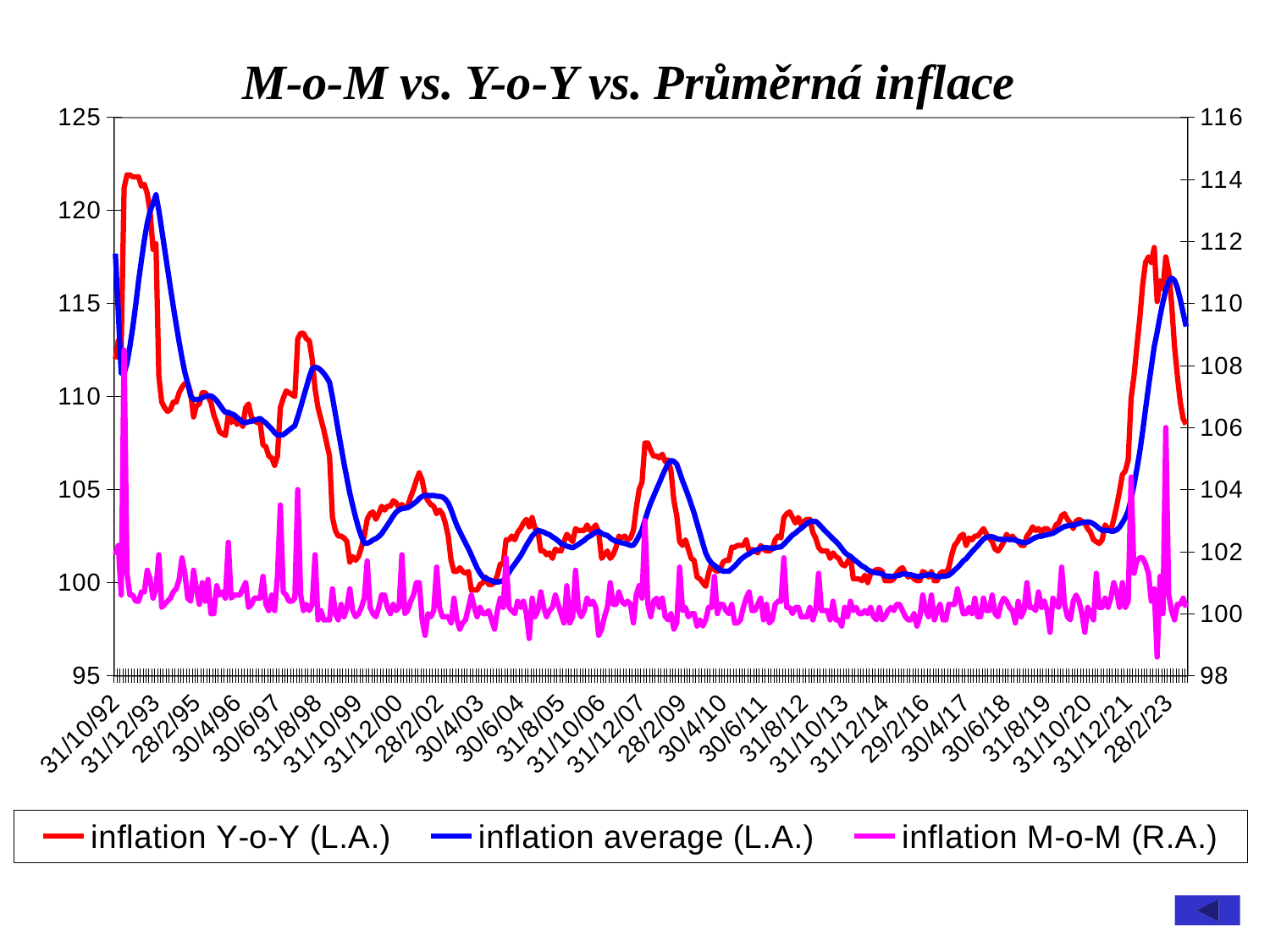

M-o-M vs. Y-o-Y vs. Průměrná inflace

### Chart

| Category | inflation Y-o-Y (L.A.) | inflation average (L.A.) | inflation M-o-M (R.A.) |
|---|---|---|---|
| 33908 | 112.0 | 117.675 | 101.9 |
| 33938 | 113.0 | 114.53333333333332 | 102.2 |
| 33969 | 112.7 | 111.25833333333334 | 100.6 |
| 34000 | 121.2 | 111.23333333333335 | 108.5 |
| 34028 | 121.9 | 111.79166666666669 | 101.3 |
| 34059 | 121.9 | 112.68333333333335 | 100.6 |
| 34089 | 121.8 | 113.72500000000002 | 100.6 |
| 34120 | 121.8 | 114.89999999999999 | 100.4 |
| 34150 | 121.8 | 116.19166666666666 | 100.4 |
| 34181 | 121.3 | 117.32499999999999 | 100.7 |
| 34212 | 121.4 | 118.40833333333332 | 100.7 |
| 34242 | 120.9 | 119.30833333333334 | 101.4 |
| 34273 | 119.9 | 119.96666666666668 | 101.1 |
| 34303 | 117.9 | 120.37500000000001 | 100.5 |
| 34334 | 118.2 | 120.83333333333336 | 100.8 |
| 34365 | 111.1 | 119.99166666666667 | 101.9 |
| 34393 | 109.7 | 118.97500000000001 | 100.2 |
| 34424 | 109.4 | 117.93333333333334 | 100.3 |
| 34454 | 109.2 | 116.88333333333334 | 100.4 |
| 34485 | 109.3 | 115.84166666666668 | 100.5 |
| 34515 | 109.7 | 114.83333333333336 | 100.7 |
| 34546 | 109.7 | 113.86666666666667 | 100.8 |
| 34577 | 110.2 | 112.93333333333335 | 101.1 |
| 34607 | 110.5 | 112.06666666666668 | 101.8 |
| 34638 | 110.7 | 111.30000000000001 | 101.3 |
| 34668 | 110.7 | 110.7 | 100.5 |
| 34699 | 110.2 | 110.03333333333336 | 100.4 |
| 34730 | 108.9 | 109.85000000000002 | 101.4 |
| 34758 | 109.5 | 109.83333333333336 | 100.8 |
| 34789 | 109.6 | 109.85000000000001 | 100.3 |
| 34819 | 110.2 | 109.93333333333334 | 101.0 |
| 34850 | 110.2 | 110.00833333333334 | 100.4 |
| 34880 | 110.0 | 110.03333333333335 | 101.1 |
| 34911 | 109.7 | 110.03333333333335 | 100.0 |
| 34942 | 109.0 | 109.93333333333334 | 100.0 |
| 34972 | 108.6 | 109.77499999999999 | 100.9 |
| 35003 | 108.1 | 109.55833333333332 | 100.6 |
| 35033 | 108.0 | 109.33333333333333 | 100.7 |
| 35064 | 107.9 | 109.14166666666667 | 100.5 |
| 35095 | 109.0 | 109.15000000000002 | 102.3 |
| 35124 | 108.6 | 109.075 | 100.5 |
| 35155 | 108.9 | 109.01666666666665 | 100.6 |
| 35185 | 108.5 | 108.875 | 100.6 |
| 35216 | 108.7 | 108.75 | 100.6 |
| 35246 | 108.4 | 108.61666666666667 | 100.8 |
| 35277 | 109.4 | 108.59166666666668 | 101.0 |
| 35308 | 109.6 | 108.64166666666667 | 100.2 |
| 35338 | 108.9 | 108.66666666666667 | 100.3 |
| 35369 | 108.7 | 108.71666666666668 | 100.5 |
| 35399 | 108.6 | 108.76666666666667 | 100.5 |
| 35430 | 108.6 | 108.82499999999999 | 100.5 |
| 35461 | 107.4 | 108.69166666666666 | 101.2 |
| 35489 | 107.3 | 108.58333333333333 | 100.3 |
| 35520 | 106.8 | 108.40833333333335 | 100.1 |
| 35550 | 106.7 | 108.25833333333334 | 100.6 |
| 35581 | 106.3 | 108.05833333333334 | 100.1 |
| 35611 | 106.8 | 107.92499999999997 | 101.2 |
| 35642 | 109.4 | 107.925 | 103.5 |
| 35673 | 109.9 | 107.95 | 100.7 |
| 35703 | 110.3 | 108.06666666666666 | 100.6 |
| 35734 | 110.2 | 108.19166666666666 | 100.4 |
| 35764 | 110.1 | 108.31666666666666 | 100.4 |
| 35795 | 110.0 | 108.43333333333332 | 100.5 |
| 35826 | 113.1 | 108.90833333333332 | 104.0 |
| 35854 | 113.4 | 109.41666666666667 | 100.6 |
| 35885 | 113.4 | 109.96666666666668 | 100.1 |
| 35915 | 113.1 | 110.5 | 100.3 |
| 35946 | 113.0 | 111.05833333333334 | 100.1 |
| 35976 | 112.0 | 111.49166666666666 | 100.3 |
| 36007 | 110.4 | 111.575 | 101.9 |
| 36038 | 109.4 | 111.53333333333335 | 99.8 |
| 36068 | 108.8 | 111.40833333333335 | 100.1 |
| 36099 | 108.2 | 111.24166666666667 | 99.8 |
| 36129 | 107.5 | 111.02499999999999 | 99.8 |
| 36160 | 106.8 | 110.75833333333333 | 99.8 |
| 36191 | 103.5 | 109.95833333333331 | 100.8 |
| 36219 | 102.8 | 109.07499999999999 | 100.0 |
| 36250 | 102.5 | 108.16666666666664 | 99.8 |
| 36280 | 102.5 | 107.28333333333332 | 100.3 |
| 36311 | 102.4 | 106.40000000000002 | 99.9 |
| 36341 | 102.2 | 105.58333333333333 | 100.2 |
| 36372 | 101.1 | 104.80833333333332 | 100.8 |
| 36403 | 101.4 | 104.14166666666665 | 100.1 |
| 36433 | 101.2 | 103.50833333333334 | 99.9 |
| 36464 | 101.4 | 102.94166666666668 | 100.0 |
| 36494 | 101.9 | 102.47500000000002 | 100.2 |
| 36525 | 102.5 | 102.11666666666667 | 100.5 |
| 36556 | 103.4 | 102.10833333333335 | 101.7 |
| 36585 | 103.7 | 102.18333333333334 | 100.2 |
| 36616 | 103.8 | 102.29166666666667 | 100.0 |
| 36646 | 103.4 | 102.36666666666667 | 99.9 |
| 36677 | 103.7 | 102.47500000000001 | 100.2 |
| 36707 | 104.1 | 102.63333333333333 | 100.6 |
| 36738 | 103.9 | 102.86666666666666 | 100.6 |
| 36769 | 104.1 | 103.09166666666665 | 100.2 |
| 36799 | 104.1 | 103.33333333333333 | 100.0 |
| 36830 | 104.4 | 103.58333333333333 | 100.3 |
| 36860 | 104.3 | 103.78333333333335 | 100.1 |
| 36891 | 104.0 | 103.90833333333335 | 100.2 |
| 36922 | 104.2 | 103.97500000000001 | 101.9 |
| 36950 | 104.0 | 104.0 | 100.0 |
| 36981 | 104.1 | 104.02499999999999 | 100.1 |
| 37011 | 104.6 | 104.125 | 100.4 |
| 37042 | 105.0 | 104.23333333333333 | 100.6 |
| 37072 | 105.5 | 104.35000000000001 | 101.0 |
| 37103 | 105.9 | 104.5166666666667 | 101.0 |
| 37134 | 105.5 | 104.63333333333334 | 99.8 |
| 37164 | 104.7 | 104.68333333333334 | 99.3 |
| 37195 | 104.4 | 104.68333333333334 | 100.0 |
| 37225 | 104.2 | 104.67500000000001 | 99.9 |
| 37256 | 104.1 | 104.68333333333334 | 100.1 |
| 37287 | 103.7 | 104.64166666666667 | 101.5 |
| 37315 | 103.9 | 104.63333333333334 | 100.2 |
| 37346 | 103.7 | 104.60000000000002 | 99.9 |
| 37376 | 103.2 | 104.48333333333335 | 99.9 |
| 37407 | 102.5 | 104.27500000000002 | 99.9 |
| 37437 | 101.2 | 103.91666666666669 | 99.7 |
| 37468 | 100.6 | 103.47500000000001 | 100.5 |
| 37499 | 100.6 | 103.06666666666666 | 99.8 |
| 37529 | 100.8 | 102.74166666666667 | 99.5 |
| 37560 | 100.6 | 102.425 | 99.7 |
| 37590 | 100.5 | 102.11666666666667 | 99.8 |
| 37621 | 100.6 | 101.825 | 100.2 |
| 37652 | 99.6 | 101.48333333333333 | 100.6 |
| 37680 | 99.6 | 101.12499999999999 | 100.2 |
| 37711 | 99.6 | 100.78333333333332 | 99.9 |
| 37741 | 99.9 | 100.50833333333334 | 100.2 |
| 37772 | 100.0 | 100.30000000000001 | 100.0 |
| 37802 | 100.3 | 100.22500000000001 | 100.0 |
| 37833 | 99.9 | 100.16666666666669 | 100.1 |
| 37864 | 99.9 | 100.10833333333335 | 99.8 |
| 37894 | 100.0 | 100.04166666666667 | 99.5 |
| 37925 | 100.4 | 100.02499999999999 | 100.1 |
| 37955 | 101.0 | 100.06666666666666 | 100.5 |
| 37986 | 101.0 | 100.09999999999998 | 100.2 |
| 38017 | 102.3 | 100.32499999999999 | 101.8 |
| 38046 | 102.3 | 100.55 | 100.2 |
| 38077 | 102.5 | 100.79166666666667 | 100.1 |
| 38107 | 102.3 | 100.99166666666666 | 100.0 |
| 38138 | 102.7 | 101.21666666666665 | 100.4 |
| 38168 | 102.9 | 101.43333333333334 | 100.2 |
| 38199 | 103.2 | 101.70833333333333 | 100.4 |
| 38230 | 103.4 | 102.0 | 100.0 |
| 38260 | 103.0 | 102.25 | 99.2 |
| 38291 | 103.5 | 102.50833333333333 | 100.5 |
| 38321 | 102.9 | 102.66666666666667 | 99.9 |
| 38352 | 102.8 | 102.81666666666666 | 100.1 |
| 38383 | 101.7 | 102.76666666666667 | 100.7 |
| 38411 | 101.7 | 102.71666666666668 | 100.2 |
| 38442 | 101.5 | 102.63333333333333 | 99.9 |
| 38472 | 101.6 | 102.57499999999999 | 100.1 |
| 38503 | 101.3 | 102.45833333333331 | 100.2 |
| 38533 | 101.8 | 102.36666666666666 | 100.6 |
| 38564 | 101.7 | 102.24166666666667 | 100.3 |
| 38595 | 101.7 | 102.10000000000001 | 100.0 |
| 38625 | 102.2 | 102.03333333333335 | 99.7 |
| 38656 | 102.6 | 101.95833333333331 | 100.9 |
| 38686 | 102.4 | 101.91666666666667 | 99.7 |
| 38717 | 102.2 | 101.86666666666669 | 99.9 |
| 38748 | 102.9 | 101.96666666666668 | 101.4 |
| 38776 | 102.8 | 102.05833333333334 | 100.1 |
| 38807 | 102.8 | 102.16666666666667 | 99.9 |
| 38837 | 102.8 | 102.26666666666665 | 100.1 |
| 38868 | 103.1 | 102.41666666666664 | 100.5 |
| 38898 | 102.8 | 102.49999999999999 | 100.3 |
| 38929 | 102.9 | 102.59999999999998 | 100.4 |
| 38960 | 103.1 | 102.71666666666665 | 100.2 |
| 38990 | 102.7 | 102.75833333333333 | 99.3 |
| 39021 | 101.3 | 102.64999999999999 | 99.5 |
| 39051 | 101.5 | 102.57499999999999 | 99.9 |
| 39082 | 101.7 | 102.53333333333335 | 100.2 |
| 39113 | 101.3 | 102.39999999999999 | 101.0 |
| 39141 | 101.5 | 102.29166666666667 | 100.3 |
| 39172 | 101.9 | 102.21666666666668 | 100.3 |
| 39202 | 102.5 | 102.19166666666666 | 100.7 |
| 39233 | 102.4 | 102.13333333333333 | 100.4 |
| 39263 | 102.5 | 102.10833333333333 | 100.3 |
| 39294 | 102.3 | 102.05833333333334 | 100.4 |
| 39325 | 102.4 | 102.0 | 100.3 |
| 39355 | 102.8 | 102.00833333333333 | 99.7 |
| 39386 | 104.0 | 102.23333333333333 | 100.6 |
| 39416 | 105.0 | 102.52499999999998 | 100.9 |
| 39447 | 105.4 | 102.83333333333333 | 100.5 |
| 39478 | 107.5 | 103.34999999999998 | 103.0 |
| 39507 | 107.5 | 103.85000000000001 | 100.3 |
| 39538 | 107.1 | 104.28333333333332 | 99.9 |
| 39568 | 106.8 | 104.64166666666665 | 100.4 |
| 39599 | 106.8 | 105.00833333333333 | 100.5 |
| 39629 | 106.7 | 105.35833333333333 | 100.2 |
| 39660 | 106.9 | 105.74166666666667 | 100.5 |
| 39691 | 106.5 | 106.08333333333333 | 99.9 |
| 39721 | 106.6 | 106.39999999999999 | 99.8 |
| 39752 | 106.0 | 106.56666666666665 | 100.0 |
| 39782 | 104.4 | 106.51666666666667 | 99.5 |
| 39813 | 103.6 | 106.36666666666667 | 99.7 |
| 39844 | 102.2 | 105.925 | 101.5 |
| 39872 | 102.0 | 105.46666666666665 | 100.1 |
| 39903 | 102.3 | 105.06666666666666 | 100.2 |
| 39933 | 101.8 | 104.64999999999999 | 99.9 |
| 39964 | 101.3 | 104.19166666666666 | 100.0 |
| 39994 | 101.2 | 103.73333333333333 | 100.0 |
| 40025 | 100.3 | 103.18333333333334 | 99.6 |
| 40056 | 100.2 | 102.65833333333332 | 99.8 |
| 40086 | 100.0 | 102.10833333333333 | 99.6 |
| 40117 | 99.8 | 101.59166666666665 | 99.8 |
| 40147 | 100.5 | 101.26666666666667 | 100.2 |
| 40178 | 101.0 | 101.05 | 100.2 |
| 40209 | 100.7 | 100.92500000000001 | 101.2 |
| 40237 | 100.6 | 100.80833333333332 | 100.0 |
| 40268 | 100.7 | 100.675 | 100.3 |
| 40298 | 101.1 | 100.61666666666666 | 100.3 |
| 40329 | 101.2 | 100.60833333333335 | 100.1 |
| 40359 | 101.2 | 100.60833333333335 | 100.0 |
| 40390 | 101.9 | 100.74166666666669 | 100.3 |
| 40421 | 101.9 | 100.88333333333337 | 99.7 |
| 40451 | 102.0 | 101.05000000000001 | 99.7 |
| 40482 | 102.0 | 101.23333333333333 | 99.8 |
| 40512 | 102.0 | 101.35833333333333 | 100.2 |
| 40543 | 102.3 | 101.46666666666665 | 100.5 |
| 40574 | 101.7 | 101.55 | 100.7 |
| 40602 | 101.8 | 101.64999999999999 | 100.1 |
| 40633 | 101.7 | 101.73333333333333 | 100.1 |
| 40663 | 101.6 | 101.77499999999999 | 100.3 |
| 40694 | 102.0 | 101.84166666666665 | 100.5 |
| 40724 | 101.8 | 101.89166666666667 | 99.8 |
| 40755 | 101.7 | 101.875 | 100.3 |
| 40786 | 101.7 | 101.85833333333333 | 99.7 |
| 40816 | 101.8 | 101.84166666666665 | 99.8 |
| 40847 | 102.3 | 101.86666666666667 | 100.3 |
| 40877 | 102.5 | 101.90833333333335 | 100.4 |
| 40908 | 102.4 | 101.91666666666667 | 100.4 |
| 40939 | 103.5 | 102.06666666666666 | 101.8 |
| 40968 | 103.7 | 102.22500000000001 | 100.2 |
| 40999 | 103.8 | 102.39999999999998 | 100.2 |
| 41029 | 103.5 | 102.55833333333334 | 100.0 |
| 41060 | 103.2 | 102.65833333333335 | 100.2 |
| 41090 | 103.5 | 102.80000000000001 | 100.2 |
| 41121 | 103.1 | 102.91666666666667 | 99.9 |
| 41152 | 103.3 | 103.05 | 99.9 |
| 41182 | 103.4 | 103.18333333333334 | 99.9 |
| 41213 | 103.4 | 103.27500000000002 | 100.2 |
| 41243 | 102.7 | 103.29166666666669 | 99.8 |
| 41274 | 102.4 | 103.29166666666669 | 100.1 |
| 41305 | 101.9 | 103.15833333333335 | 101.3 |
| 41333 | 101.7 | 102.99166666666667 | 100.1 |
| 41364 | 101.7 | 102.81666666666666 | 100.1 |
| 41394 | 101.7 | 102.66666666666667 | 100.1 |
| 41425 | 101.3 | 102.50833333333333 | 99.8 |
| 41455 | 101.6 | 102.34999999999998 | 100.4 |
| 41486 | 101.4 | 102.20833333333336 | 99.8 |
| 41517 | 101.3 | 102.04166666666667 | 99.8 |
| 41547 | 101.0 | 101.84166666666668 | 99.6 |
| 41578 | 100.9 | 101.63333333333333 | 100.2 |
| 41608 | 101.1 | 101.49999999999999 | 99.9 |
| 41639 | 101.4 | 101.41666666666667 | 100.4 |
| 41670 | 100.2 | 101.27499999999999 | 100.1 |
| 41698 | 100.2 | 101.14999999999999 | 100.2 |
| 41729 | 100.2 | 101.02499999999999 | 100.0 |
| 41759 | 100.1 | 100.89166666666667 | 100.0 |
| 41790 | 100.4 | 100.81666666666668 | 100.1 |
| 41820 | 100.0 | 100.68333333333335 | 100.0 |
| 41851 | 100.5 | 100.60833333333335 | 100.2 |
| 41882 | 100.6 | 100.55 | 99.9 |
| 41912 | 100.7 | 100.52499999999999 | 99.8 |
| 41943 | 100.7 | 100.50833333333333 | 100.2 |
| 41973 | 100.6 | 100.46666666666665 | 99.8 |
| 42004 | 100.1 | 100.35833333333333 | 99.9 |
| 42035 | 100.1 | 100.35000000000001 | 100.1 |
| 42063 | 100.1 | 100.34166666666668 | 100.2 |
| 42094 | 100.2 | 100.34166666666668 | 100.1 |
| 42124 | 100.5 | 100.375 | 100.3 |
| 42155 | 100.7 | 100.40000000000002 | 100.3 |
| 42185 | 100.8 | 100.46666666666668 | 100.1 |
| 42216 | 100.5 | 100.46666666666668 | 99.9 |
| 42247 | 100.3 | 100.44166666666666 | 99.8 |
| 42277 | 100.4 | 100.41666666666669 | 99.8 |
| 42308 | 100.2 | 100.375 | 100.0 |
| 42338 | 100.1 | 100.33333333333331 | 99.6 |
| 42369 | 100.1 | 100.33333333333331 | 99.9 |
| 42400 | 100.6 | 100.37499999999999 | 100.6 |
| 42429 | 100.5 | 100.40833333333335 | 100.1 |
| 42460 | 100.3 | 100.41666666666669 | 99.9 |
| 42490 | 100.6 | 100.42500000000001 | 100.6 |
| 42521 | 100.1 | 100.37499999999999 | 99.8 |
| 42551 | 100.1 | 100.31666666666666 | 100.1 |
| 42582 | 100.5 | 100.31666666666666 | 100.3 |
| 42613 | 100.6 | 100.34166666666665 | 99.8 |
| 42643 | 100.5 | 100.35000000000001 | 99.8 |
| 42674 | 100.8 | 100.39999999999999 | 100.3 |
| 42704 | 101.5 | 100.51666666666667 | 100.3 |
| 42735 | 102.0 | 100.675 | 100.3 |
| 42766 | 102.2 | 100.80833333333334 | 100.8 |
| 42794 | 102.5 | 100.97500000000001 | 100.4 |
| 42825 | 102.6 | 101.16666666666667 | 100.0 |
| 42855 | 102.0 | 101.28333333333332 | 100.0 |
| 42886 | 102.4 | 101.47500000000002 | 100.2 |
| 42916 | 102.3 | 101.65833333333335 | 100.0 |
| 42947 | 102.5 | 101.825 | 100.5 |
| 42978 | 102.5 | 101.98333333333333 | 99.9 |
| 43008 | 102.7 | 102.16666666666667 | 99.9 |
| 43039 | 102.9 | 102.34166666666665 | 100.5 |
| 43069 | 102.6 | 102.43333333333332 | 100.1 |
| 43100 | 102.4 | 102.46666666666665 | 100.1 |
| 43131 | 102.2 | 102.46666666666668 | 100.6 |
| 43159 | 101.8 | 102.40833333333335 | 100.0 |
| 43190 | 101.7 | 102.33333333333333 | 99.9 |
| 43220 | 101.9 | 102.325 | 100.3 |
| 43251 | 102.2 | 102.30833333333334 | 100.5 |
| 43281 | 102.6 | 102.33333333333333 | 100.4 |
| 43312 | 102.3 | 102.31666666666666 | 100.2 |
| 43343 | 102.5 | 102.31666666666668 | 100.1 |
| 43373 | 102.3 | 102.28333333333332 | 99.7 |
| 43404 | 102.2 | 102.22500000000001 | 100.4 |
| 43434 | 102.0 | 102.175 | 99.9 |
| 43465 | 102.0 | 102.14166666666665 | 100.1 |
| 43496 | 102.5 | 102.16666666666667 | 101.0 |
| 43524 | 102.7 | 102.24166666666667 | 100.2 |
| 43555 | 103.0 | 102.35000000000001 | 100.2 |
| 43585 | 102.8 | 102.42500000000001 | 100.1 |
| 43616 | 102.9 | 102.48333333333333 | 100.7 |
| 43646 | 102.7 | 102.49166666666667 | 100.2 |
| 43677 | 102.9 | 102.54166666666669 | 100.4 |
| 43708 | 102.9 | 102.575 | 100.1 |
| 43738 | 102.7 | 102.60833333333335 | 99.4 |
| 43769 | 102.7 | 102.65000000000002 | 100.5 |
| 43799 | 103.1 | 102.74166666666666 | 100.3 |
| 43830 | 103.2 | 102.84166666666665 | 100.2 |
| 43861 | 103.6 | 102.93333333333334 | 101.5 |
| 43890 | 103.7 | 103.01666666666667 | 100.3 |
| 43921 | 103.4 | 103.05000000000001 | 99.9 |
| 43951 | 103.2 | 103.08333333333336 | 99.8 |
| 43982 | 102.9 | 103.08333333333336 | 100.4 |
| 44012 | 103.3 | 103.13333333333334 | 100.6 |
| 44043 | 103.4 | 103.17500000000001 | 100.4 |
| 44074 | 103.3 | 103.20833333333333 | 100.0 |
| 44104 | 103.2 | 103.25 | 99.4 |
| 44135 | 102.9 | 103.26666666666667 | 100.2 |
| 44165 | 102.7 | 103.23333333333333 | 100.0 |
| 44196 | 102.3 | 103.15833333333335 | 99.8 |
| 44227 | 102.2 | 103.04166666666667 | 101.3 |
| 44255 | 102.1 | 102.90833333333335 | 100.2 |
| 44286 | 102.3 | 102.81666666666666 | 100.2 |
| 44316 | 103.1 | 102.80833333333332 | 100.5 |
| 44347 | 102.9 | 102.80833333333334 | 100.2 |
| 44377 | 102.8 | 102.76666666666667 | 100.5 |
| 44408 | 103.4 | 102.76666666666667 | 101.0 |
| 44439 | 104.1 | 102.83333333333333 | 100.7 |
| 44469 | 104.9 | 102.97500000000001 | 100.2 |
| 44500 | 105.8 | 103.21666666666665 | 101.0 |
| 44530 | 106.0 | 103.49166666666666 | 100.2 |
| 44561 | 106.6 | 103.84999999999998 | 100.4 |
| 44592 | 109.9 | 104.49166666666666 | 104.4 |
| 44620 | 111.1 | 105.24166666666666 | 101.3 |
| 44651 | 112.7 | 106.10833333333333 | 101.7 |
| 44681 | 114.2 | 107.03333333333335 | 101.8 |
| 44712 | 116.0 | 108.125 | 101.8 |
| 44742 | 117.2 | 109.325 | 101.6 |
| 44773 | 117.5 | 110.50000000000001 | 101.3 |
| 44804 | 117.2 | 111.59166666666668 | 100.4 |
| 44834 | 118.0 | 112.68333333333334 | 100.8 |
| 44865 | 115.1 | 113.45833333333333 | 98.6 |
| 44895 | 116.2 | 114.30833333333334 | 101.2 |
| 44926 | 115.8 | 115.075 | 100.0 |
| 44957 | 117.5 | 115.70833333333333 | 106.0 |
| 44985 | 116.7 | 116.175 | 100.6 |
| 45016 | 115.0 | 116.36666666666667 | 100.1 |
| 45046 | 112.7 | 116.24166666666667 | 99.8 |
| 45077 | 111.1 | 115.83333333333333 | 100.3 |
| 45107 | 109.7 | 115.20833333333333 | 100.3 |
| 45138 | 108.8 | 114.48333333333333 | 100.5 |
| 45169 | 108.5 | 113.75833333333334 | 100.2 |